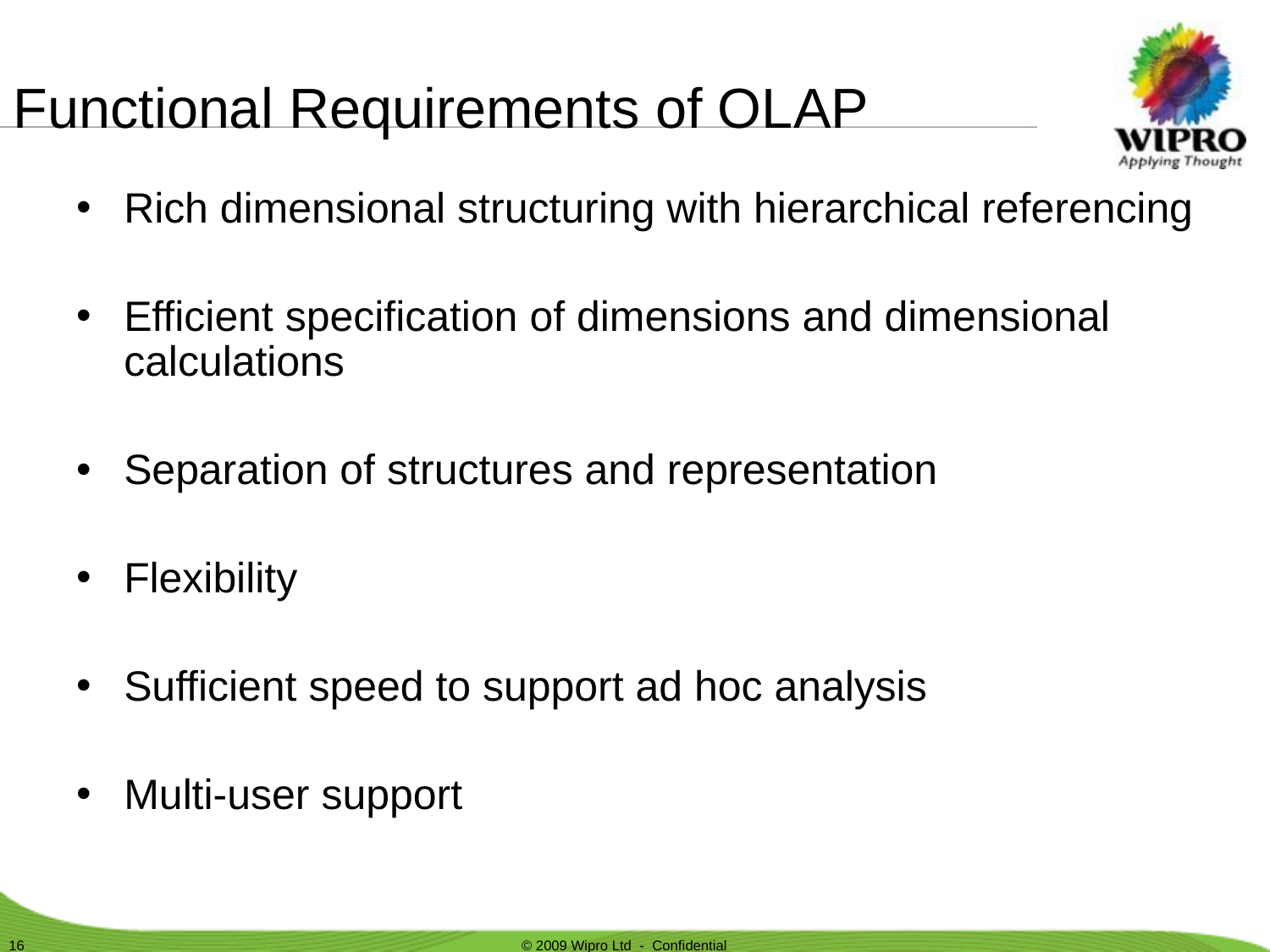

# Functional Requirements of OLAP
Rich dimensional structuring with hierarchical referencing

Efficient specification of dimensions and dimensional calculations

Separation of structures and representation

Flexibility

Sufficient speed to support ad hoc analysis

Multi-user support